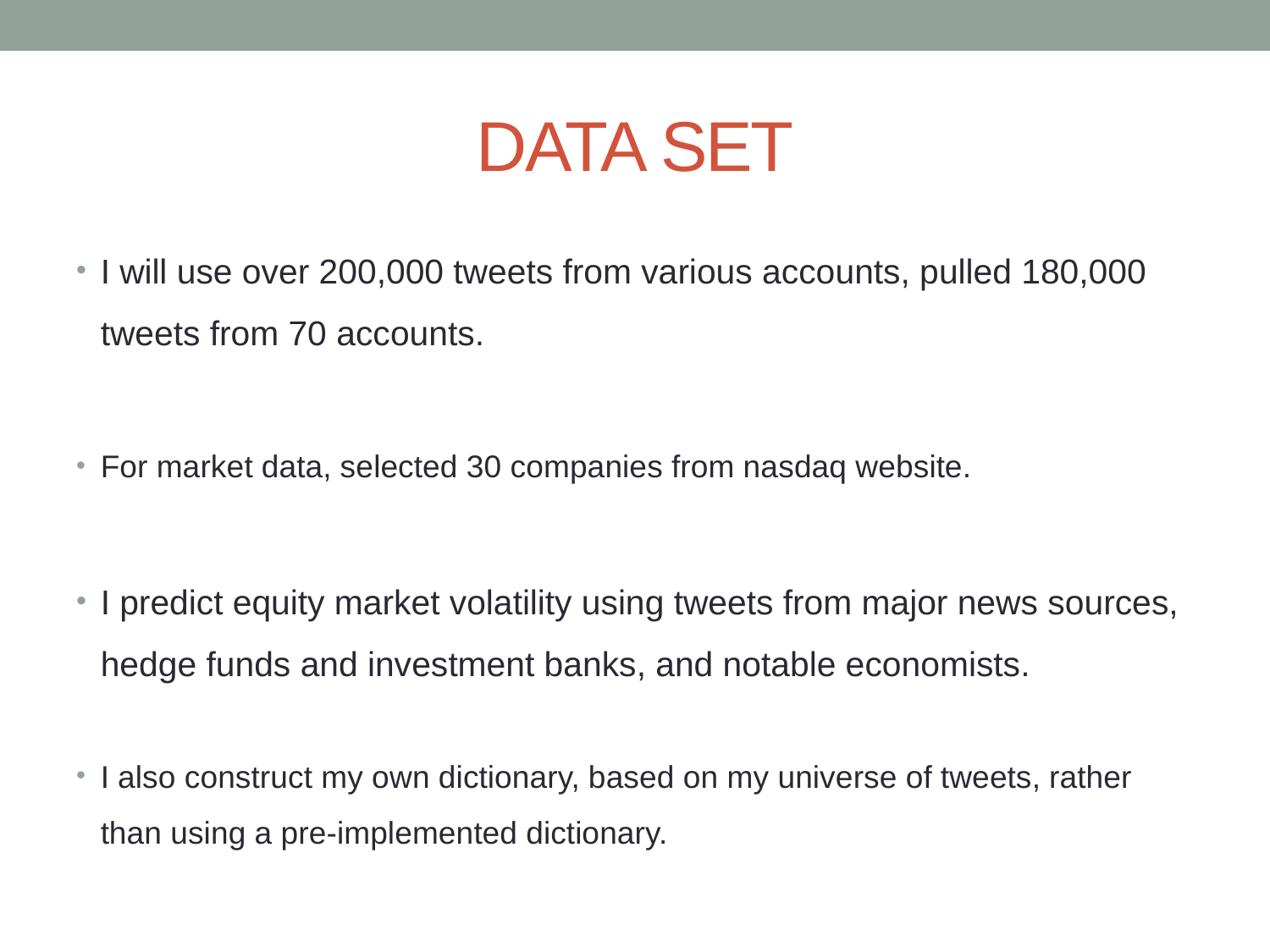

# DATA SET
I will use over 200,000 tweets from various accounts, pulled 180,000 tweets from 70 accounts.

For market data, selected 30 companies from nasdaq website.

I predict equity market volatility using tweets from major news sources, hedge funds and investment banks, and notable economists.

I also construct my own dictionary, based on my universe of tweets, rather than using a pre-implemented dictionary.